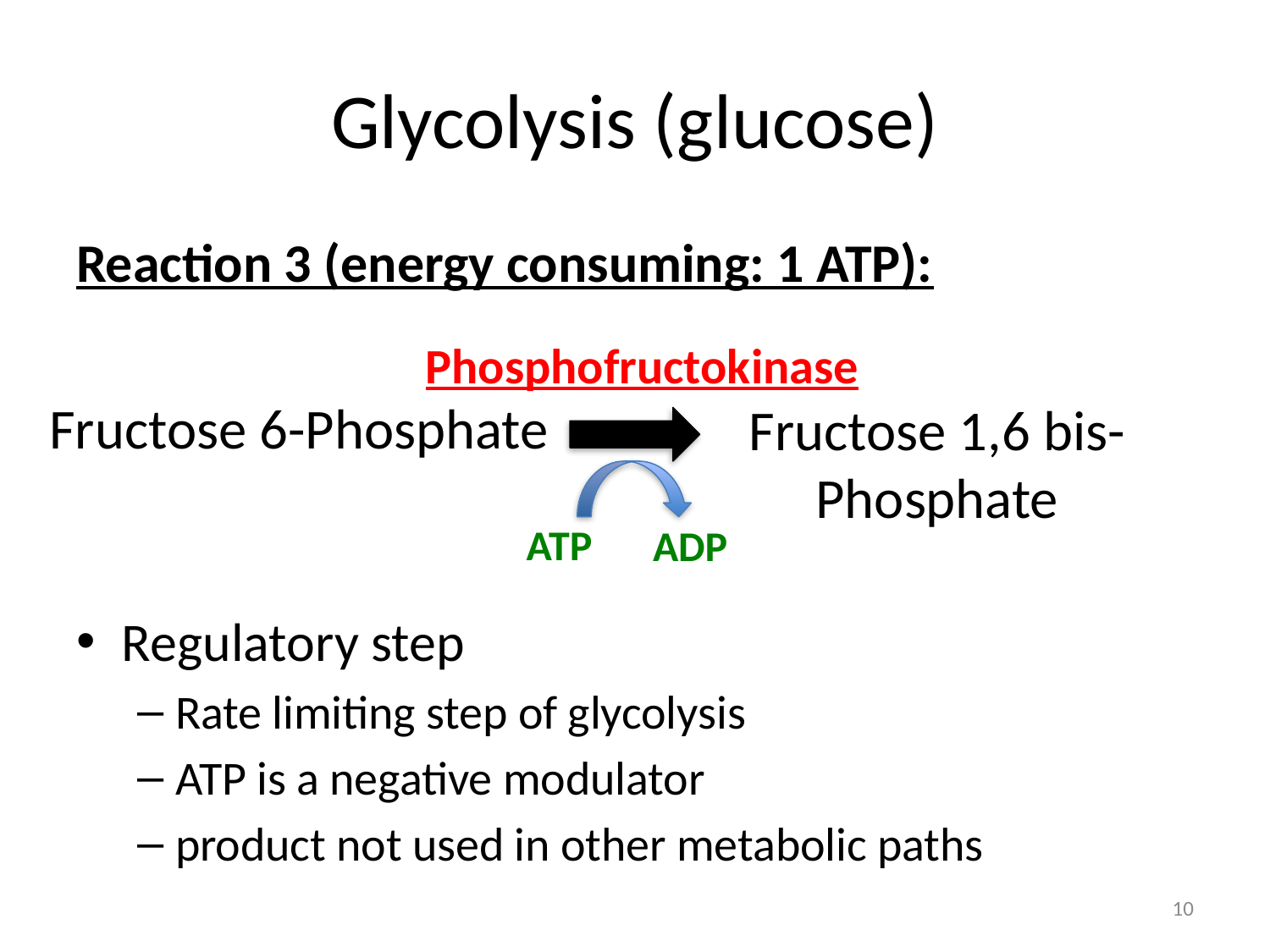

# Glycolysis (glucose)
Reaction 3 (energy consuming: 1 ATP):

Regulatory step
Rate limiting step of glycolysis
ATP is a negative modulator
product not used in other metabolic paths

Phosphofructokinase
Fructose 6-Phosphate
Fructose 1,6 bis-Phosphate

ATP
ADP
10